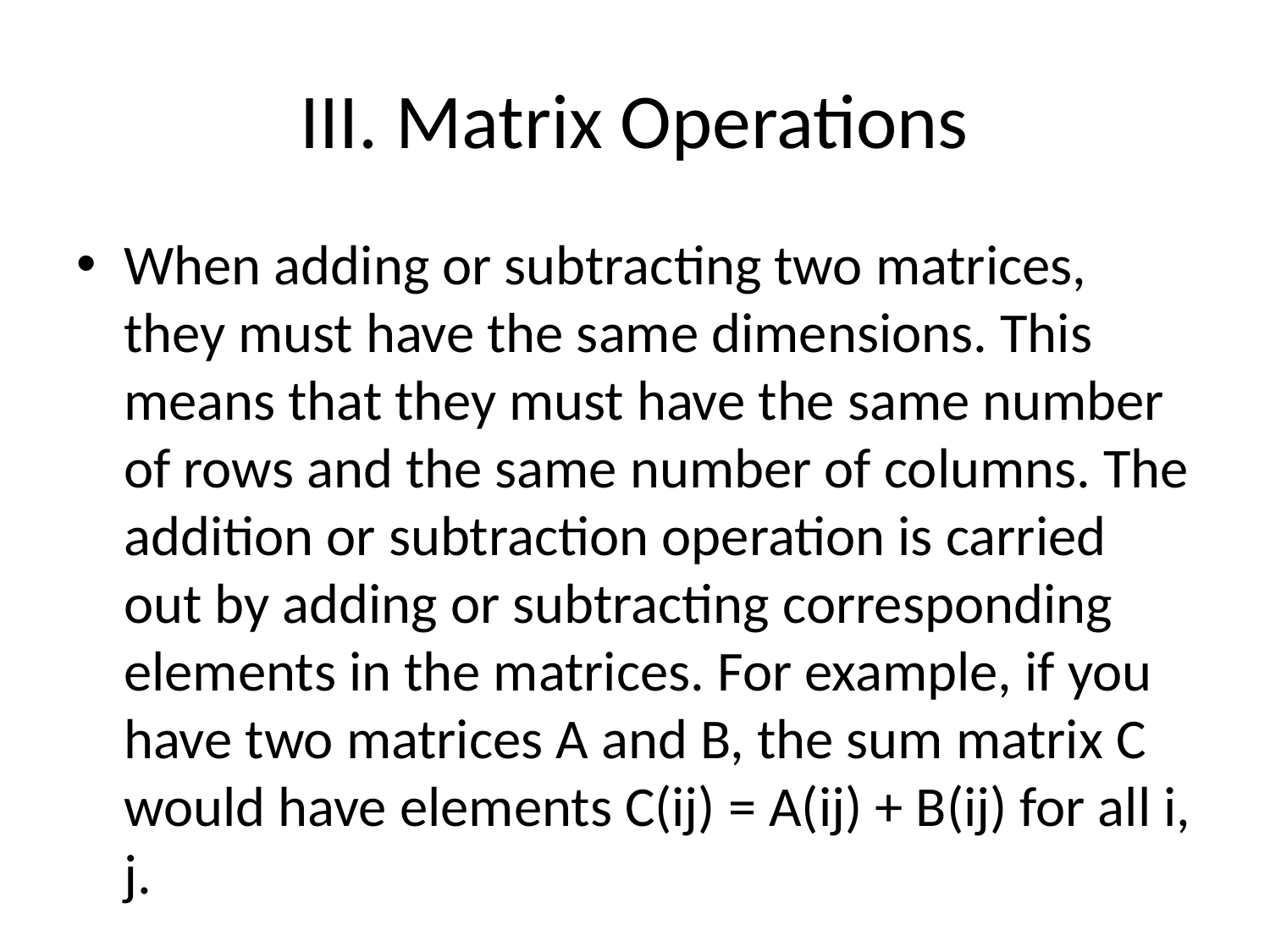

# III. Matrix Operations
When adding or subtracting two matrices, they must have the same dimensions. This means that they must have the same number of rows and the same number of columns. The addition or subtraction operation is carried out by adding or subtracting corresponding elements in the matrices. For example, if you have two matrices A and B, the sum matrix C would have elements C(ij) = A(ij) + B(ij) for all i, j.